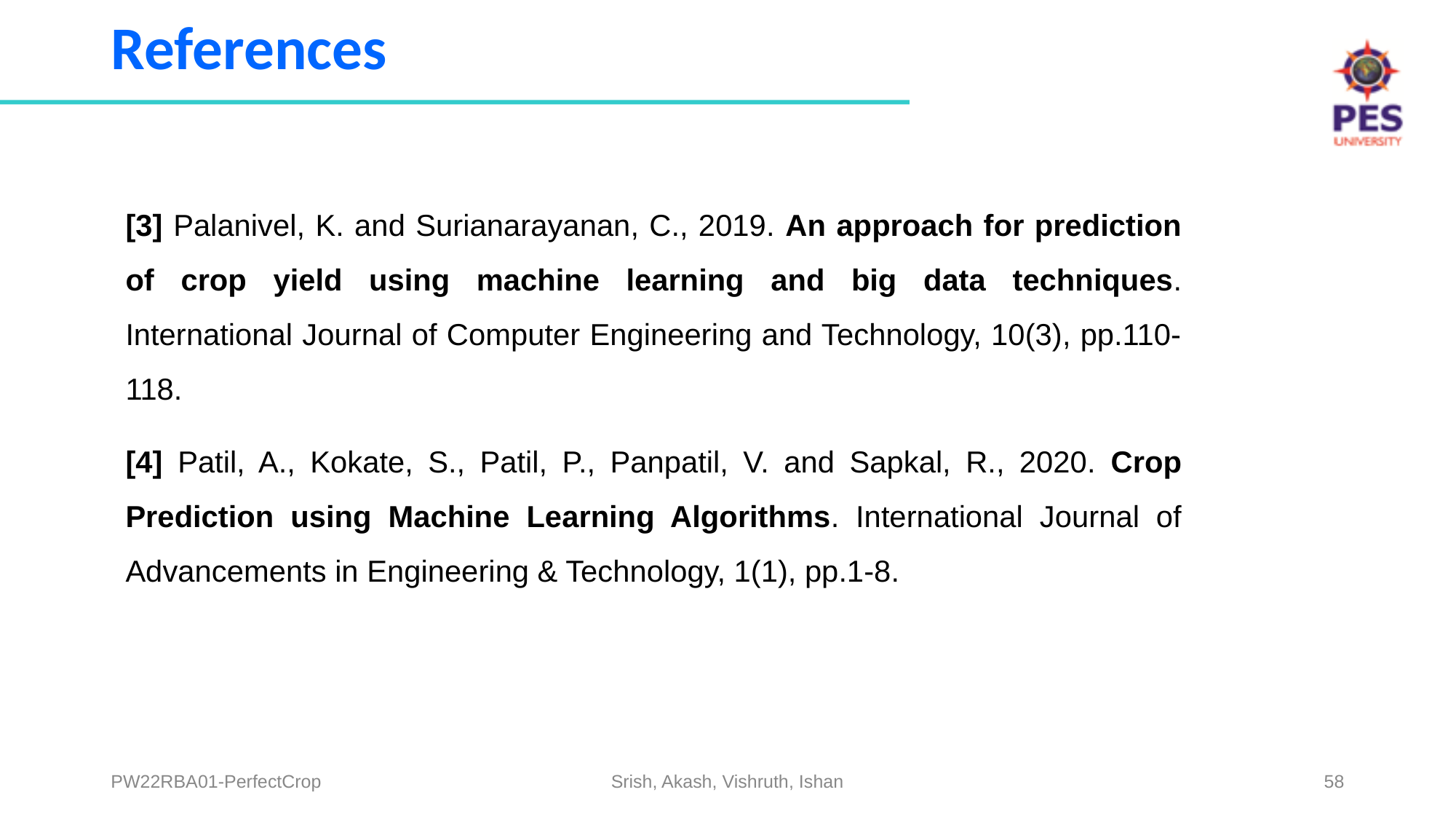

# References
[3] Palanivel, K. and Surianarayanan, C., 2019. An approach for prediction of crop yield using machine learning and big data techniques. International Journal of Computer Engineering and Technology, 10(3), pp.110-118.
[4] Patil, A., Kokate, S., Patil, P., Panpatil, V. and Sapkal, R., 2020. Crop Prediction using Machine Learning Algorithms. International Journal of Advancements in Engineering & Technology, 1(1), pp.1-8.
PW22RBA01-PerfectCrop
Srish, Akash, Vishruth, Ishan
58